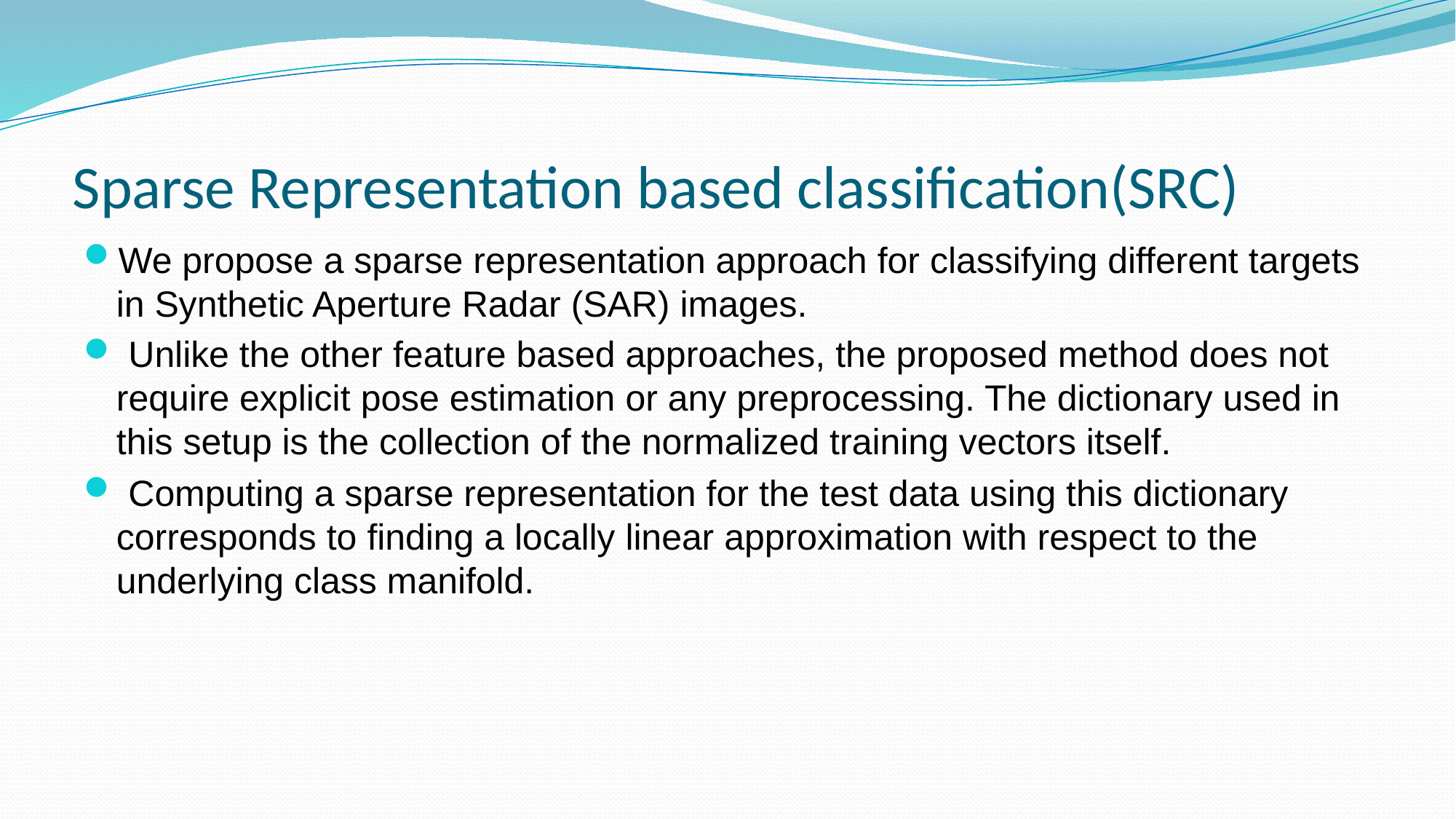

# Sparse Representation based classification(SRC)
We propose a sparse representation approach for classifying different targets in Synthetic Aperture Radar (SAR) images.
 Unlike the other feature based approaches, the proposed method does not require explicit pose estimation or any preprocessing. The dictionary used in this setup is the collection of the normalized training vectors itself.
 Computing a sparse representation for the test data using this dictionary corresponds to finding a locally linear approximation with respect to the underlying class manifold.